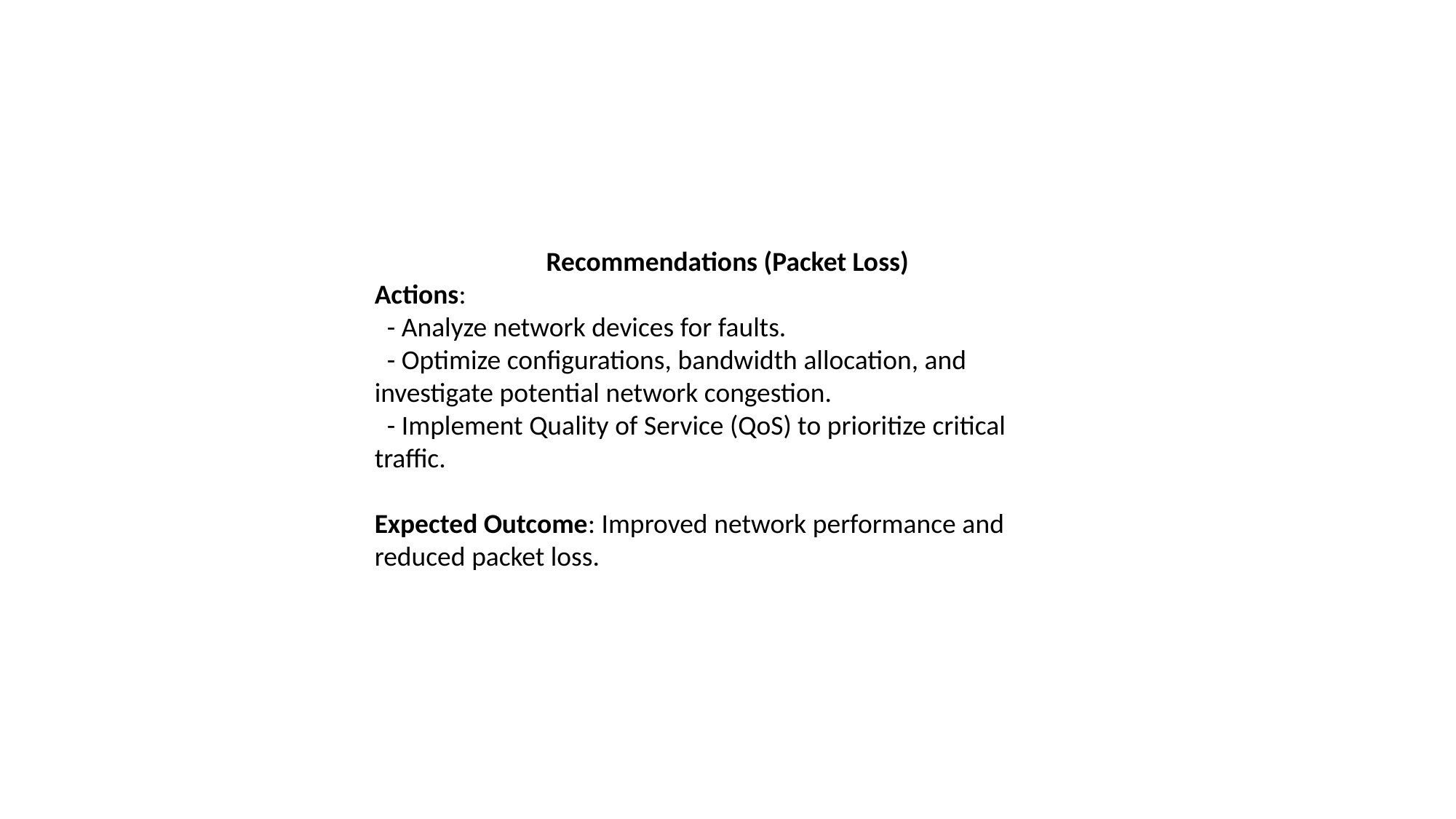

Recommendations (Packet Loss)
Actions:
  - Analyze network devices for faults.
  - Optimize configurations, bandwidth allocation, and investigate potential network congestion.
  - Implement Quality of Service (QoS) to prioritize critical traffic.

Expected Outcome: Improved network performance and reduced packet loss.